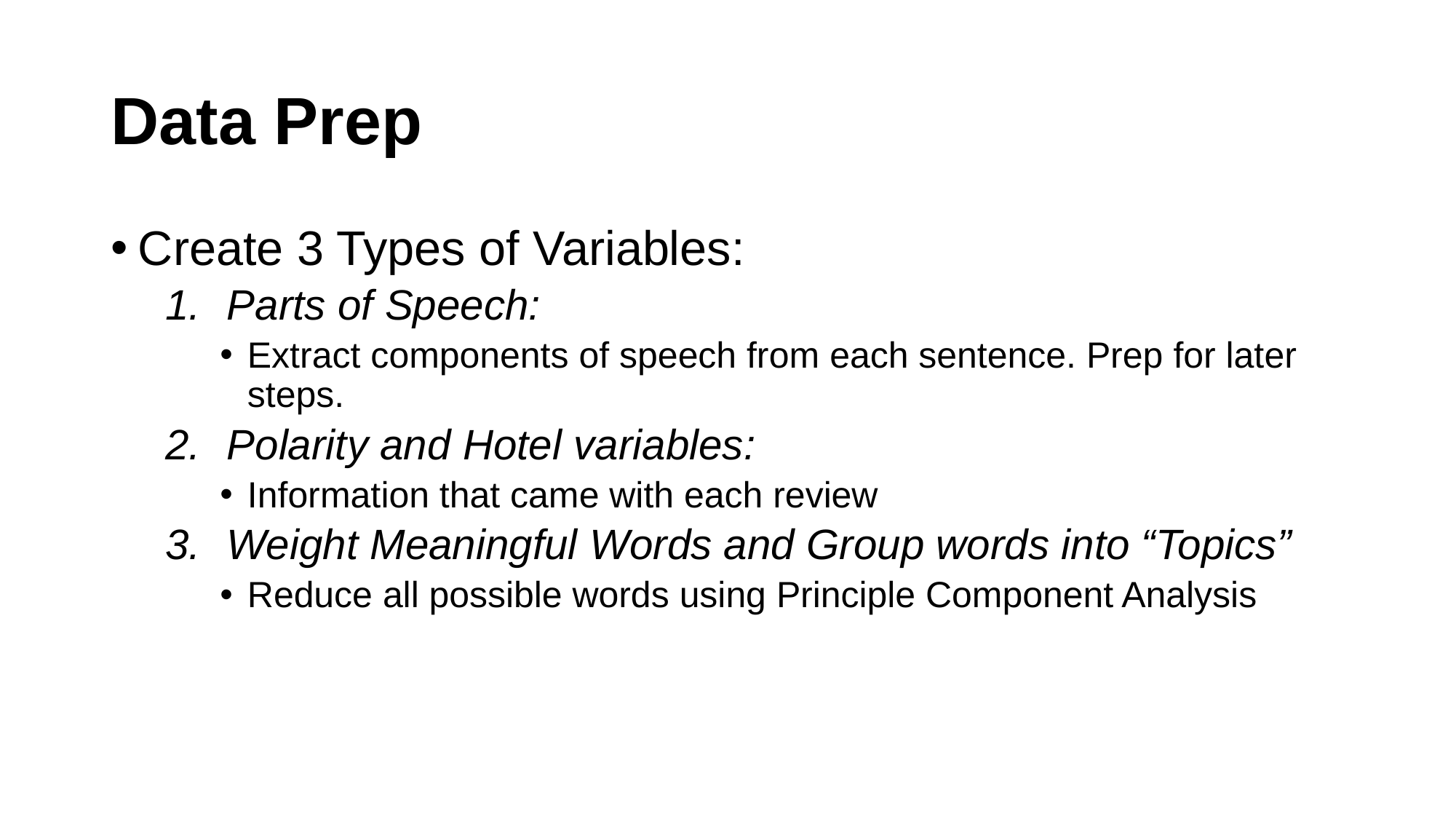

# Data Prep
Create 3 Types of Variables:
Parts of Speech:
Extract components of speech from each sentence. Prep for later steps.
Polarity and Hotel variables:
Information that came with each review
Weight Meaningful Words and Group words into “Topics”
Reduce all possible words using Principle Component Analysis